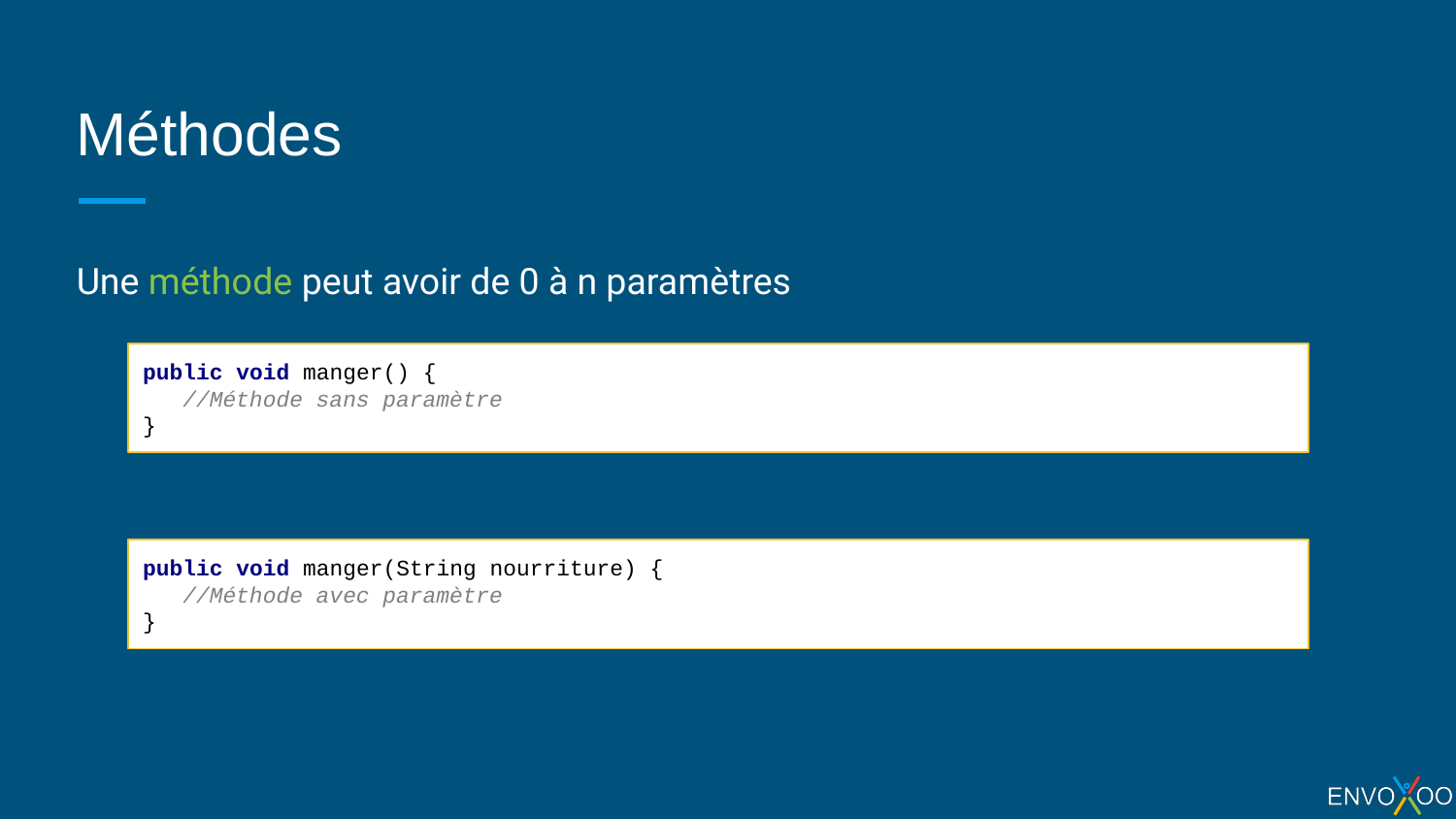

# Méthodes
Une méthode peut avoir de 0 à n paramètres

public void manger() {
   //Méthode sans paramètre
}

public void manger(String nourriture) {
   //Méthode avec paramètre
}